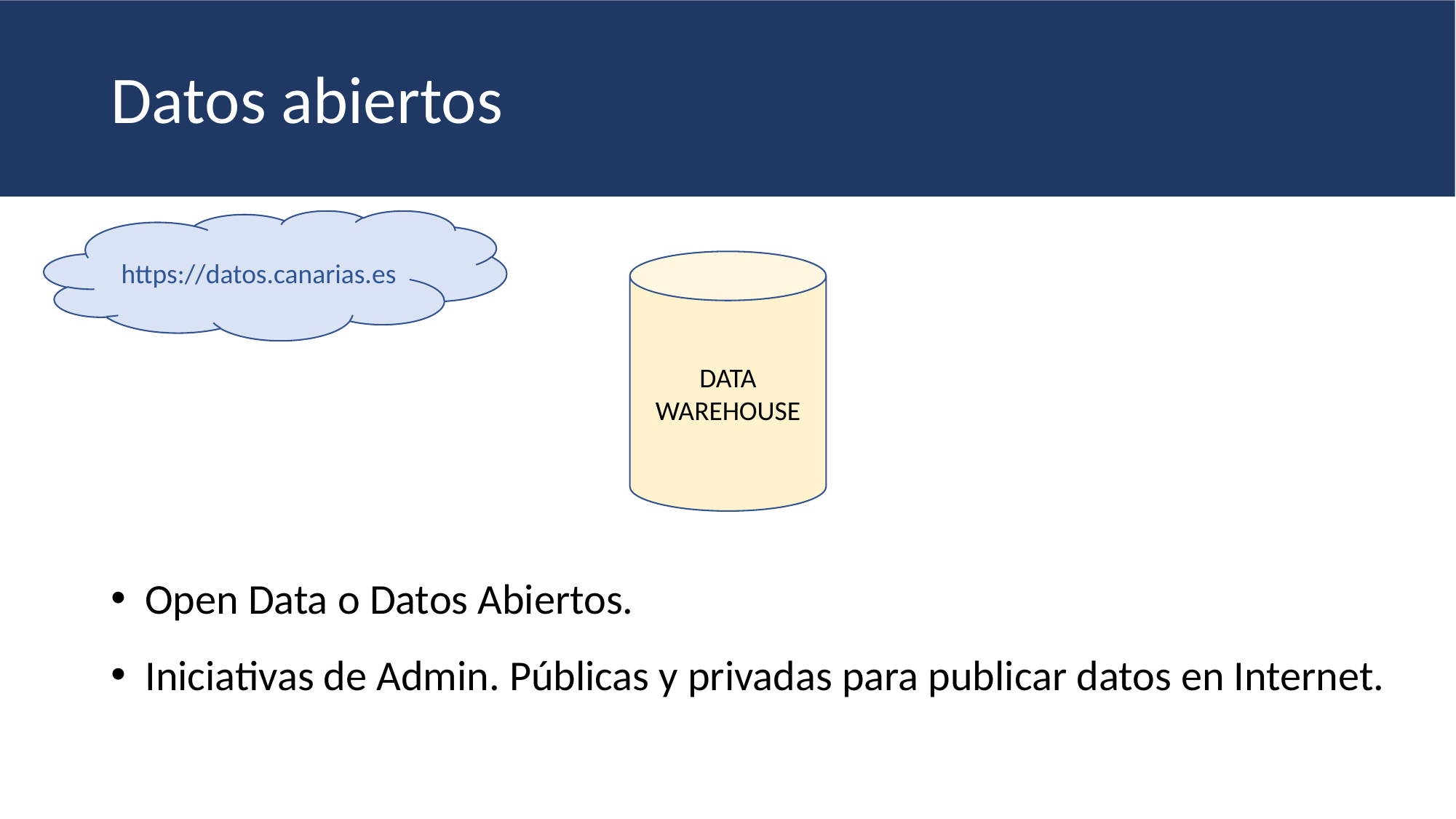

# Datos abiertos
https://datos.canarias.es
|  |
| --- |
DATA WAREHOUSE
Open Data o Datos Abiertos.
Iniciativas de Admin. Públicas y privadas para publicar datos en Internet.